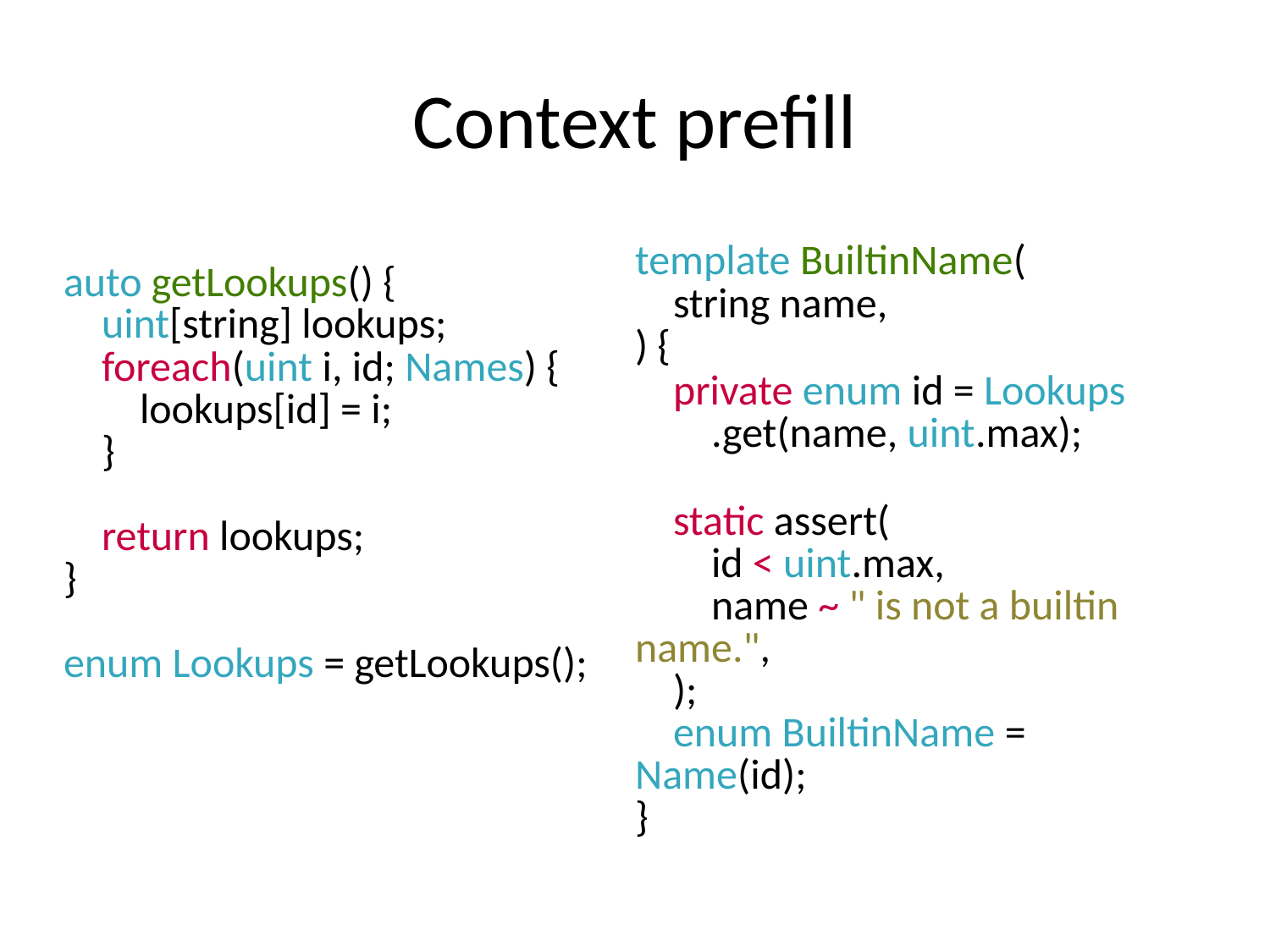

# Context prefill
| template BuiltinName( string name, ) { |
| --- |
| private enum id = Lookups .get(name, uint.max); |
| static assert( id < uint.max, name ~ " is not a builtin name.", ); |
| enum BuiltinName = Name(id); |
| } |
| auto getLookups() { |
| --- |
| uint[string] lookups; |
| foreach(uint i, id; Names) { |
| lookups[id] = i; |
| } |
|  |
| return lookups; |
| } |
|  |
| enum Lookups = getLookups(); |